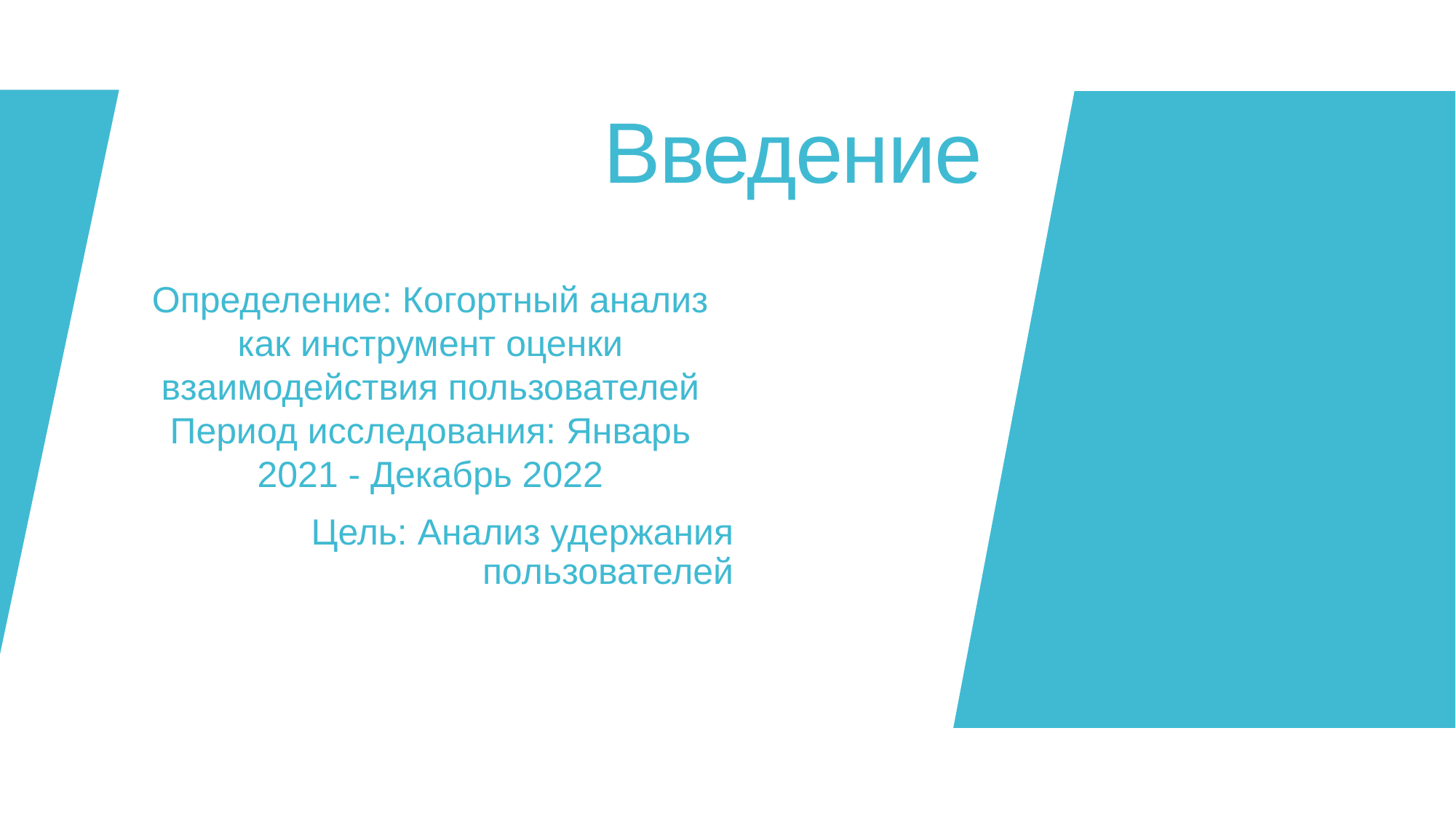

# Введение
Определение: Когортный анализ как инструмент оценки взаимодействия пользователей
Период исследования: Январь 2021 - Декабрь 2022
Цель: Анализ удержания пользователей